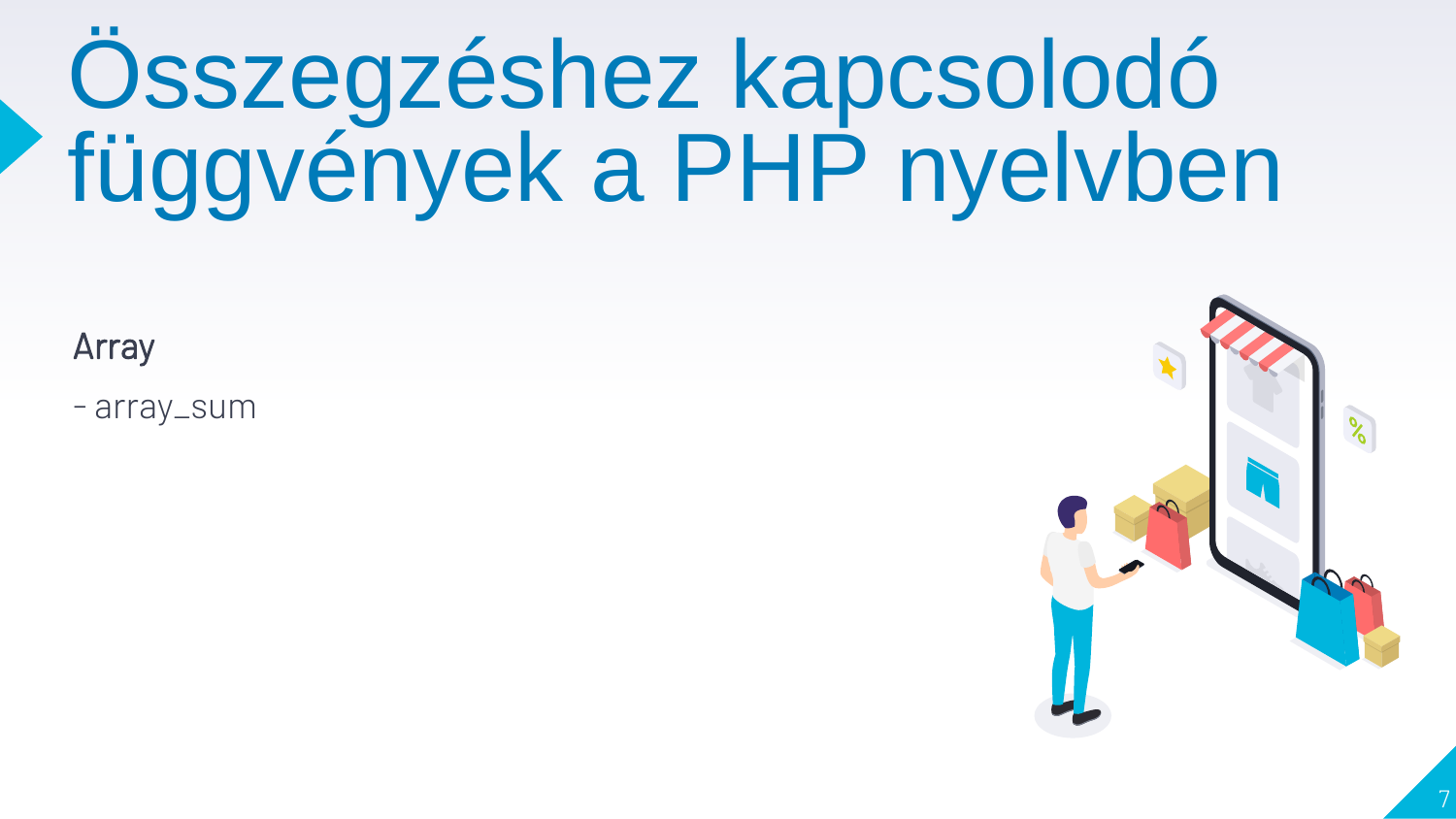

# Összegzéshez kapcsolodó függvények a PHP nyelvben

Array
- array_sum

7